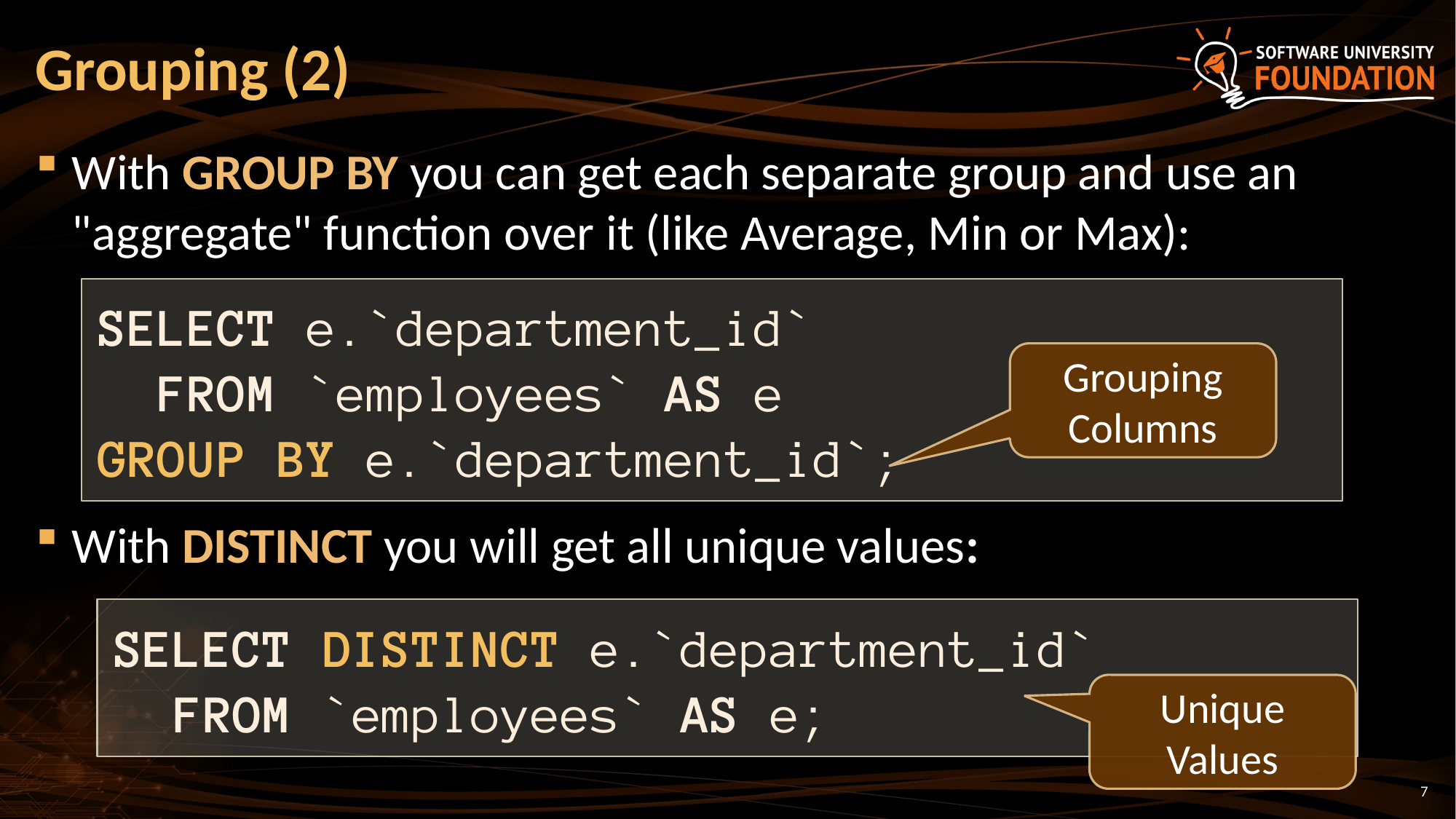

# Grouping (2)
With GROUP BY you can get each separate group and use an "aggregate" function over it (like Average, Min or Max):

With DISTINCT you will get all unique values:
SELECT e.`department_id`
  FROM `employees` AS e
GROUP BY e.`department_id`;
Grouping
Columns
SELECT DISTINCT e.`department_id`
  FROM `employees` AS e;
Unique Values
7